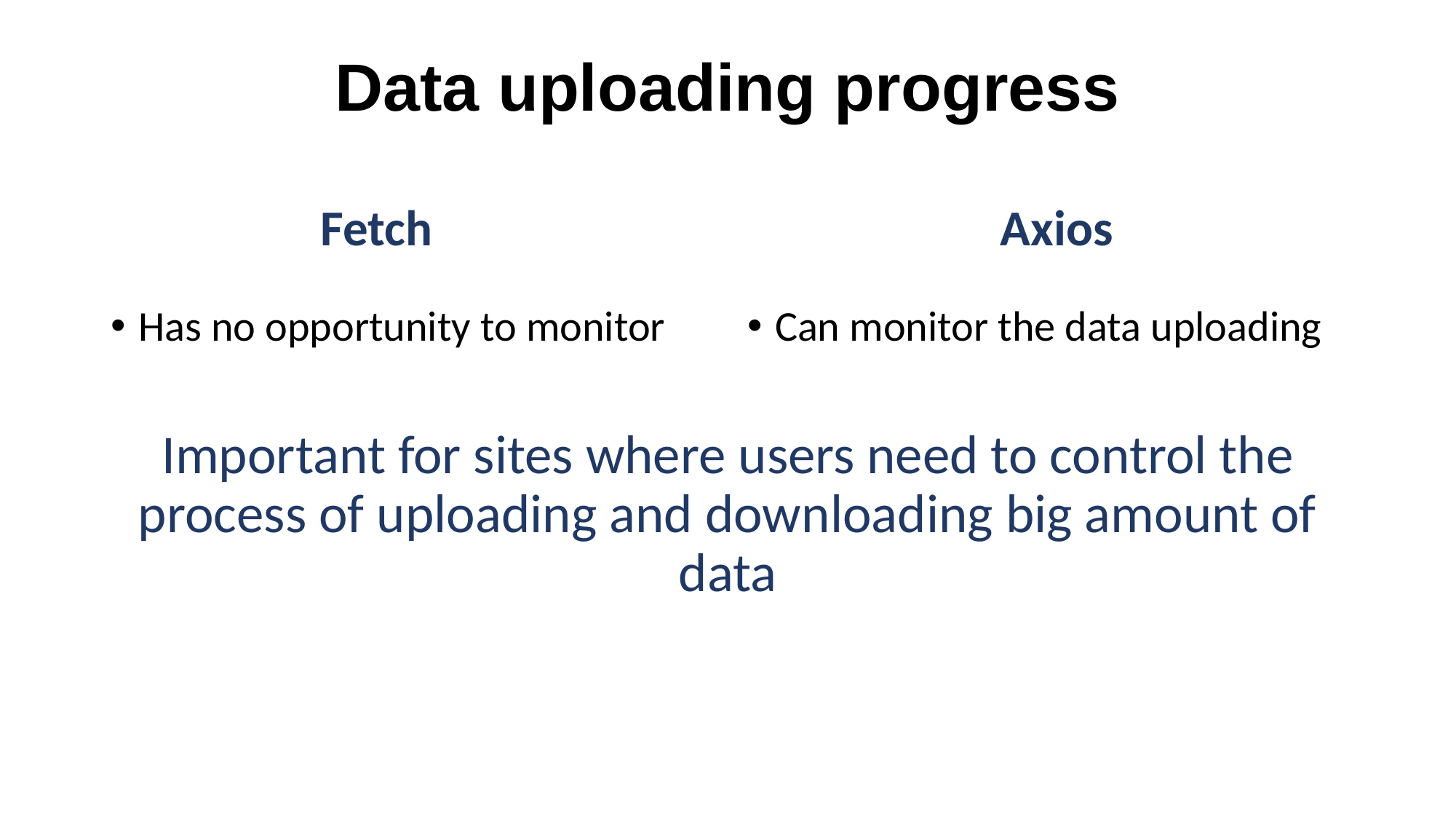

# Data uploading progress
Fetch
Axios
Has no opportunity to monitor

Important for sites where users need to control the process of uploading and downloading big amount of data
Can monitor the data uploading